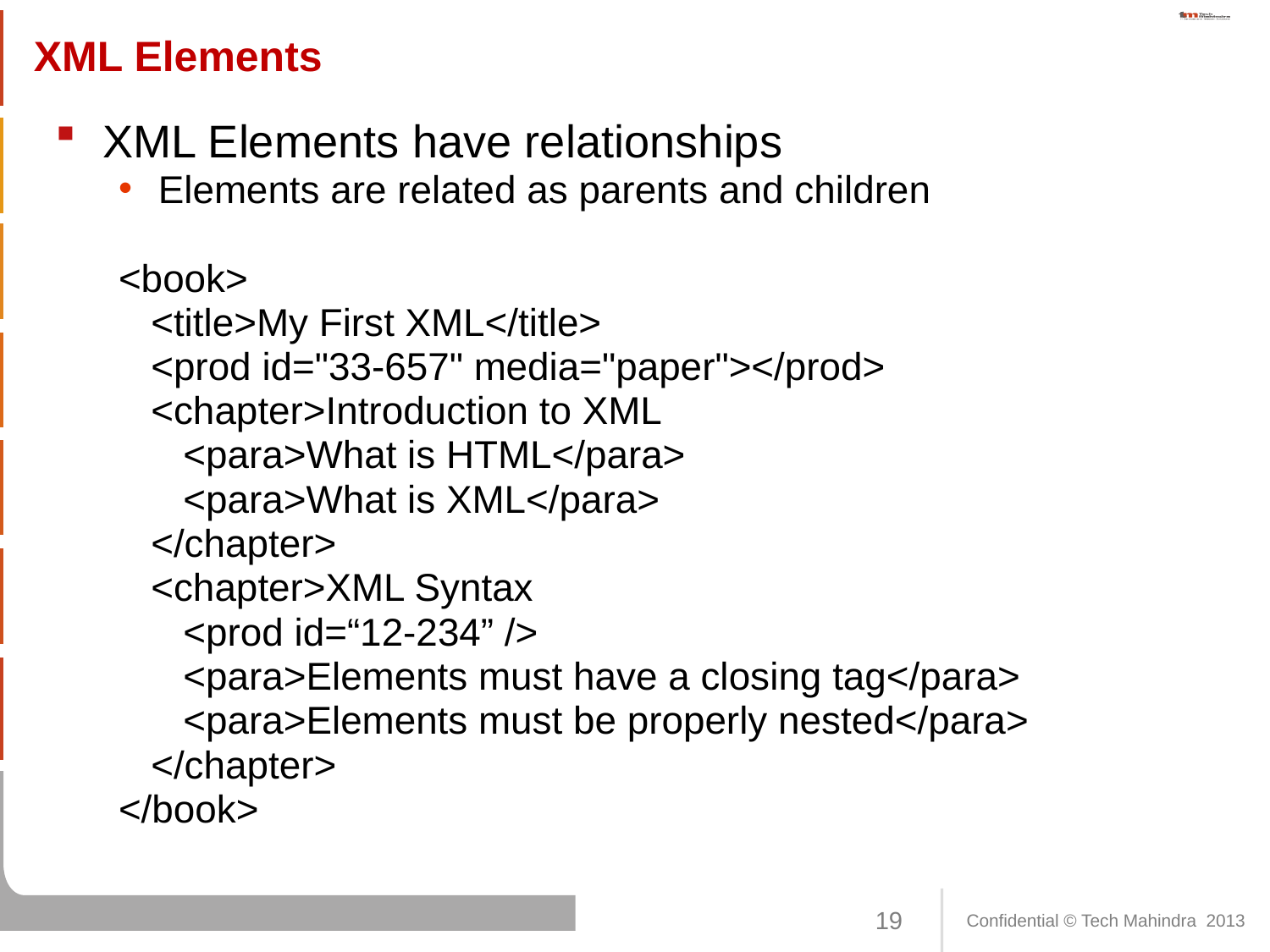

# XML Elements
XML Elements have relationships
Elements are related as parents and children

<book>
   <title>My First XML</title>
   <prod id="33-657" media="paper"></prod>
   <chapter>Introduction to XML
      <para>What is HTML</para>
      <para>What is XML</para>
   </chapter>
   <chapter>XML Syntax
      <prod id=“12-234” />
      <para>Elements must have a closing tag</para>
      <para>Elements must be properly nested</para>
   </chapter>
</book>